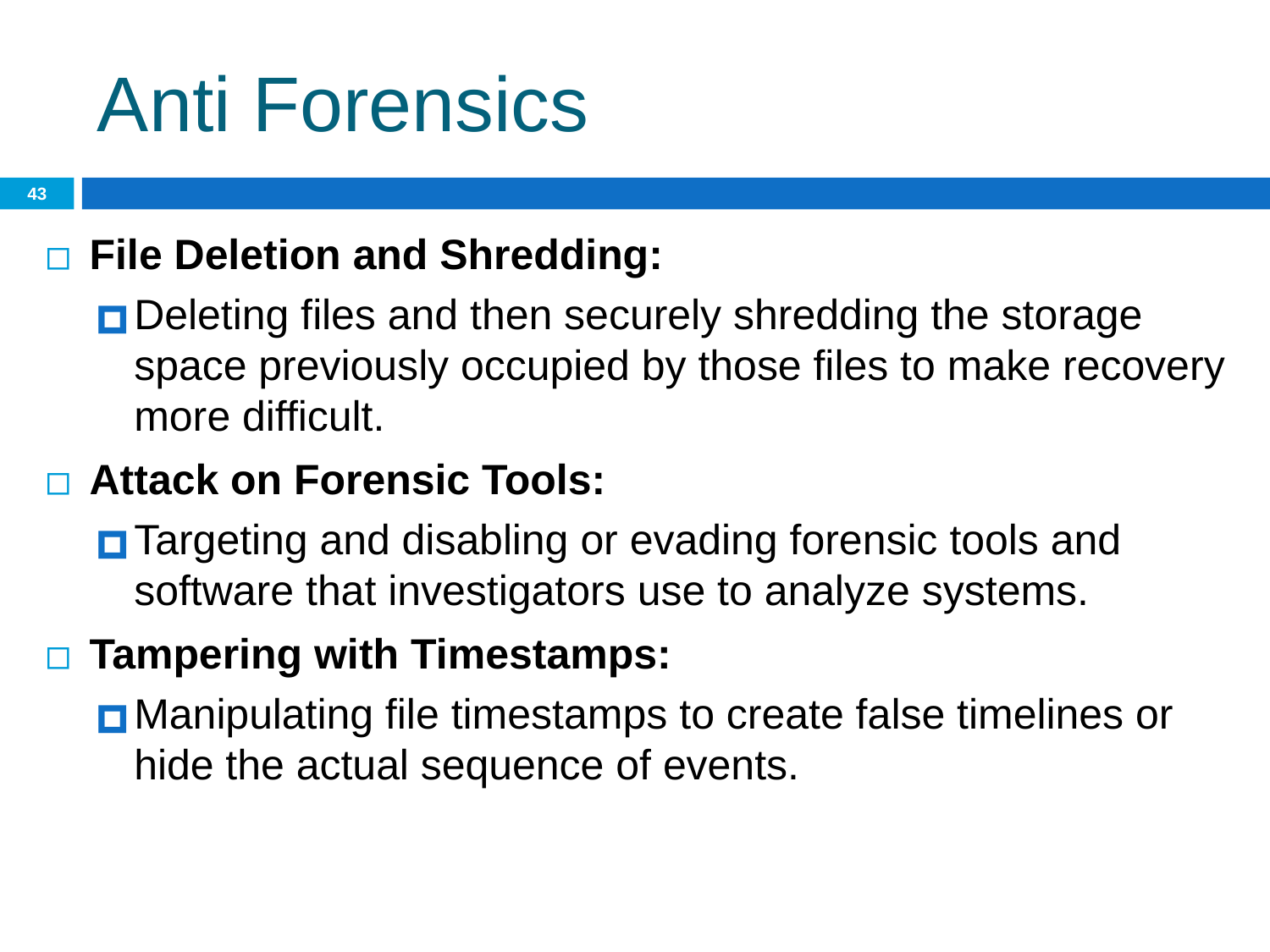

# Anti Forensics
43
File Deletion and Shredding:
Deleting files and then securely shredding the storage space previously occupied by those files to make recovery more difficult.
Attack on Forensic Tools:
Targeting and disabling or evading forensic tools and software that investigators use to analyze systems.
Tampering with Timestamps:
Manipulating file timestamps to create false timelines or hide the actual sequence of events.